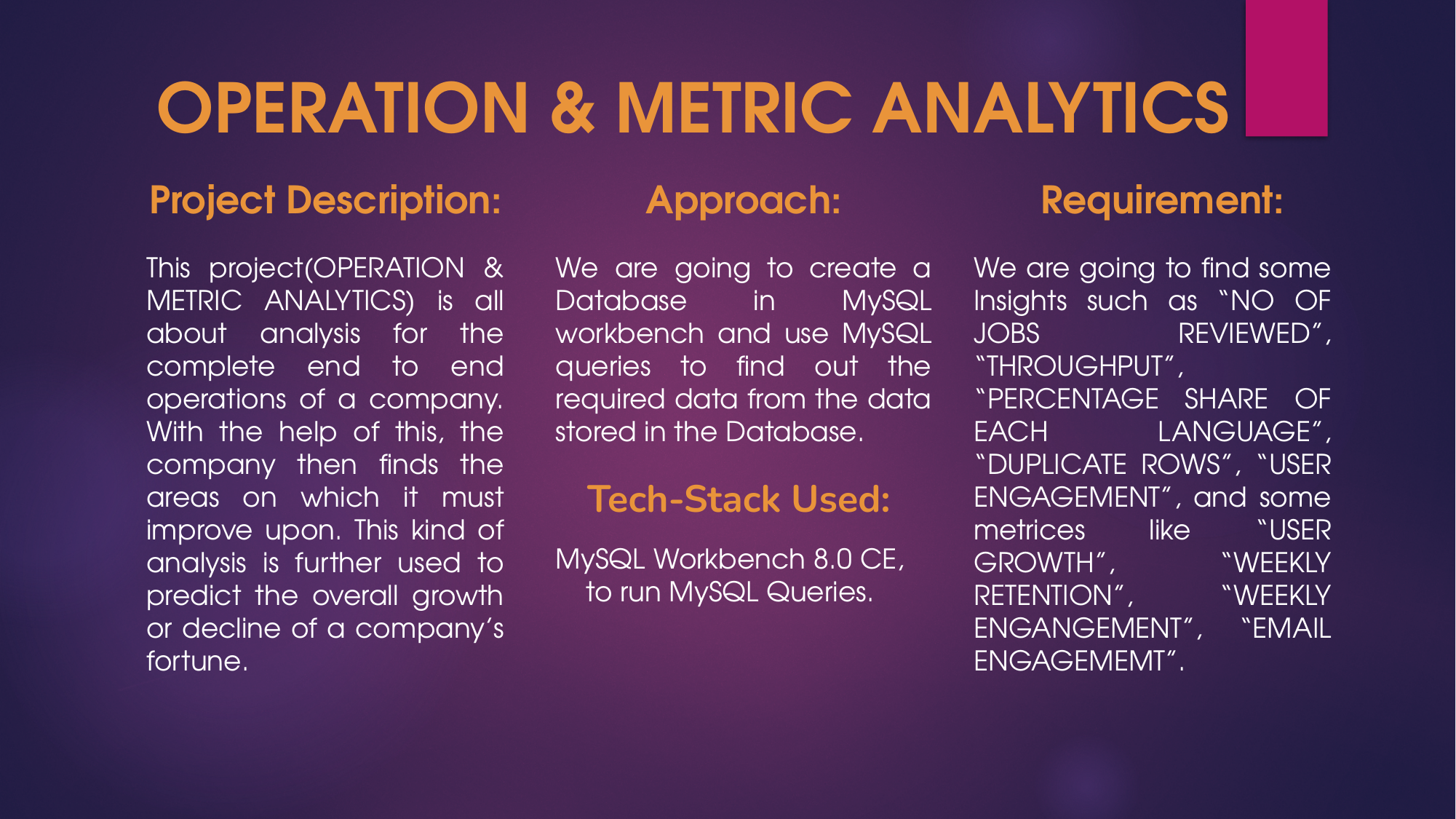

OPERATION & METRIC ANALYTICS
Project Description:
Approach:
Requirement:
This project(OPERATION & METRIC ANALYTICS) is all about analysis for the complete end to end operations of a company. With the help of this, the company then finds the areas on which it must improve upon. This kind of analysis is further used to predict the overall growth or decline of a company’s fortune.
We are going to create a Database in MySQL workbench and use MySQL queries to find out the required data from the data stored in the Database.
We are going to find some Insights such as “NO OF JOBS REVIEWED”, “THROUGHPUT”, “PERCENTAGE SHARE OF EACH LANGUAGE”, “DUPLICATE ROWS”, “USER ENGAGEMENT”, and some metrices like “USER GROWTH”, “WEEKLY RETENTION”, “WEEKLY ENGANGEMENT”, “EMAIL ENGAGEMEMT”.
Tech-Stack Used:
MySQL Workbench 8.0 CE,        to run MySQL Queries.